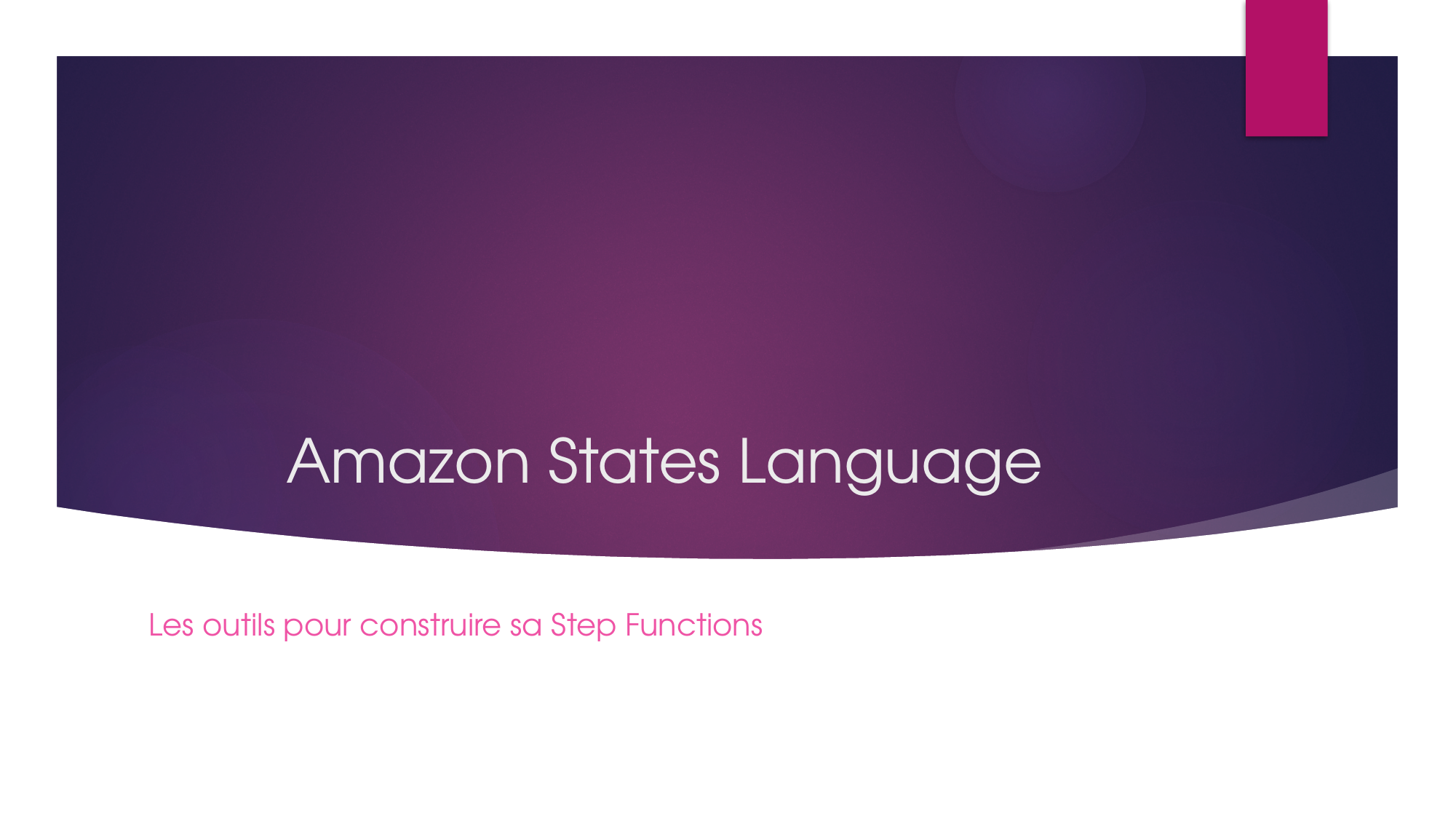

# Amazon States Language
Les outils pour construire sa Step Functions